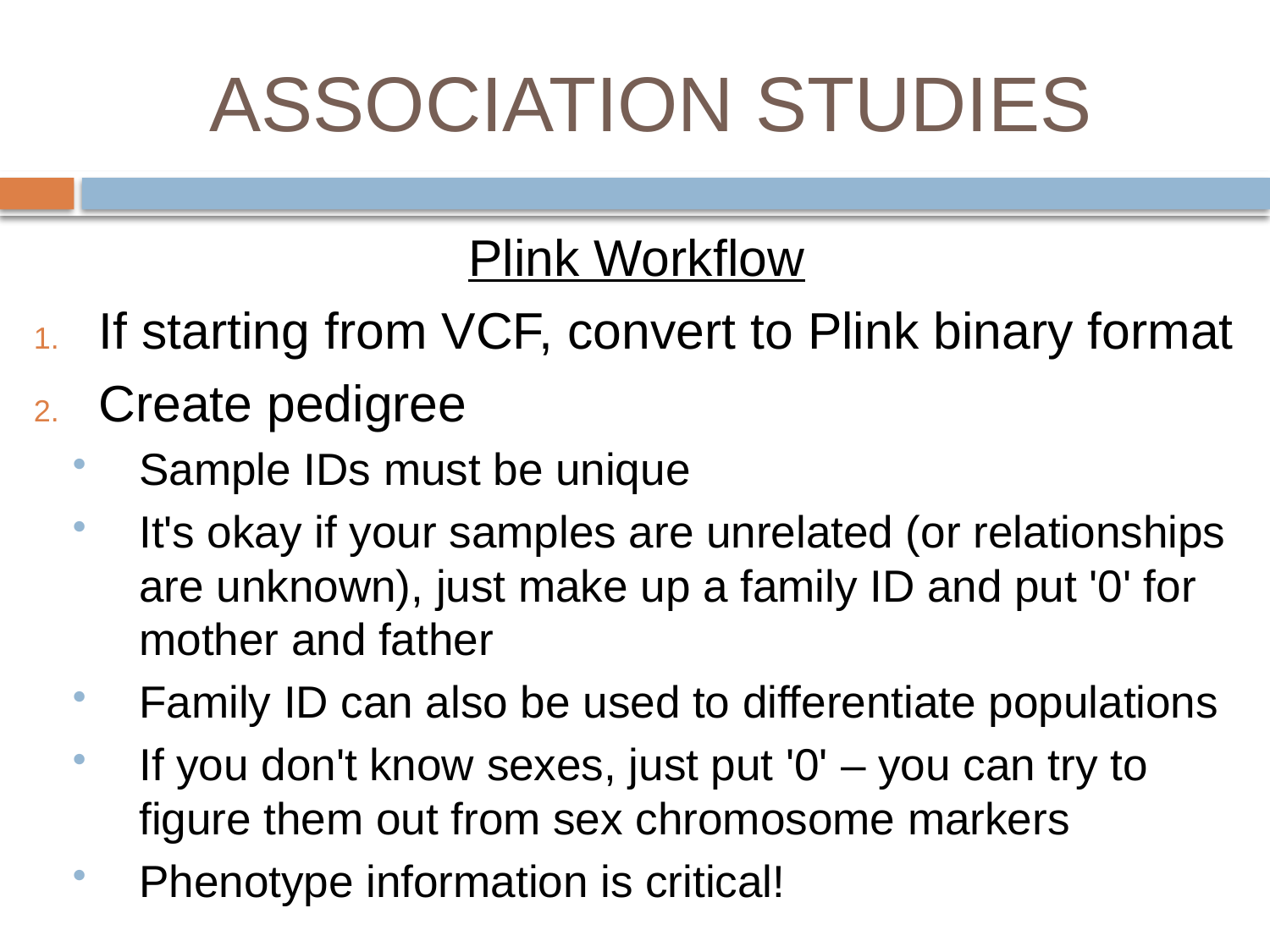

# ASSOCIATION STUDIES
Plink Workflow
If starting from VCF, convert to Plink binary format
Create pedigree
Sample IDs must be unique
It's okay if your samples are unrelated (or relationships are unknown), just make up a family ID and put '0' for mother and father
Family ID can also be used to differentiate populations
If you don't know sexes, just put '0' – you can try to figure them out from sex chromosome markers
Phenotype information is critical!